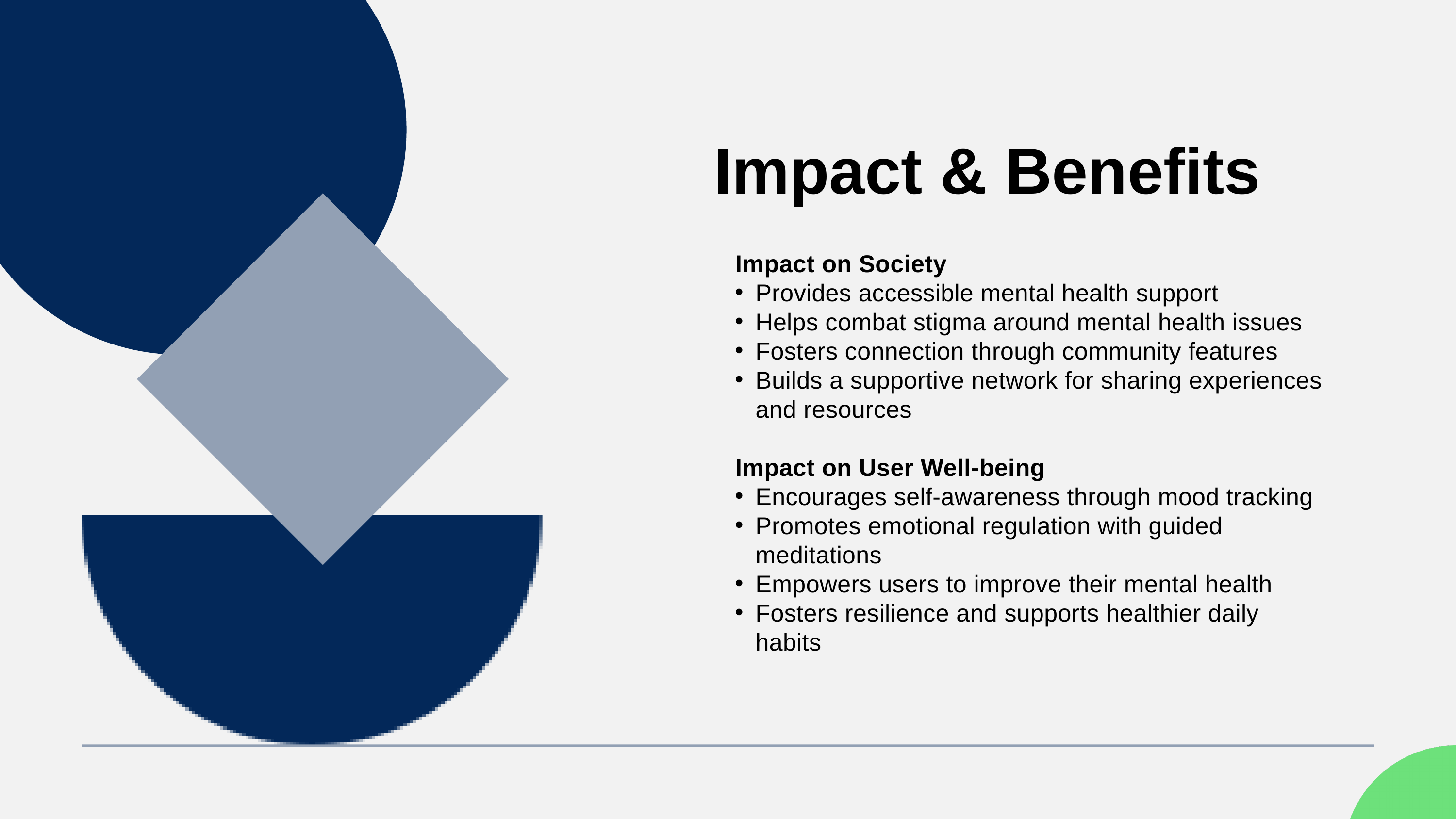

Impact & Benefits
   Impact on Society
Provides accessible mental health support
Helps combat stigma around mental health issues
Fosters connection through community features
Builds a supportive network for sharing experiences and resources

   Impact on User Well-being
Encourages self-awareness through mood tracking
Promotes emotional regulation with guided meditations
Empowers users to improve their mental health
Fosters resilience and supports healthier daily habits